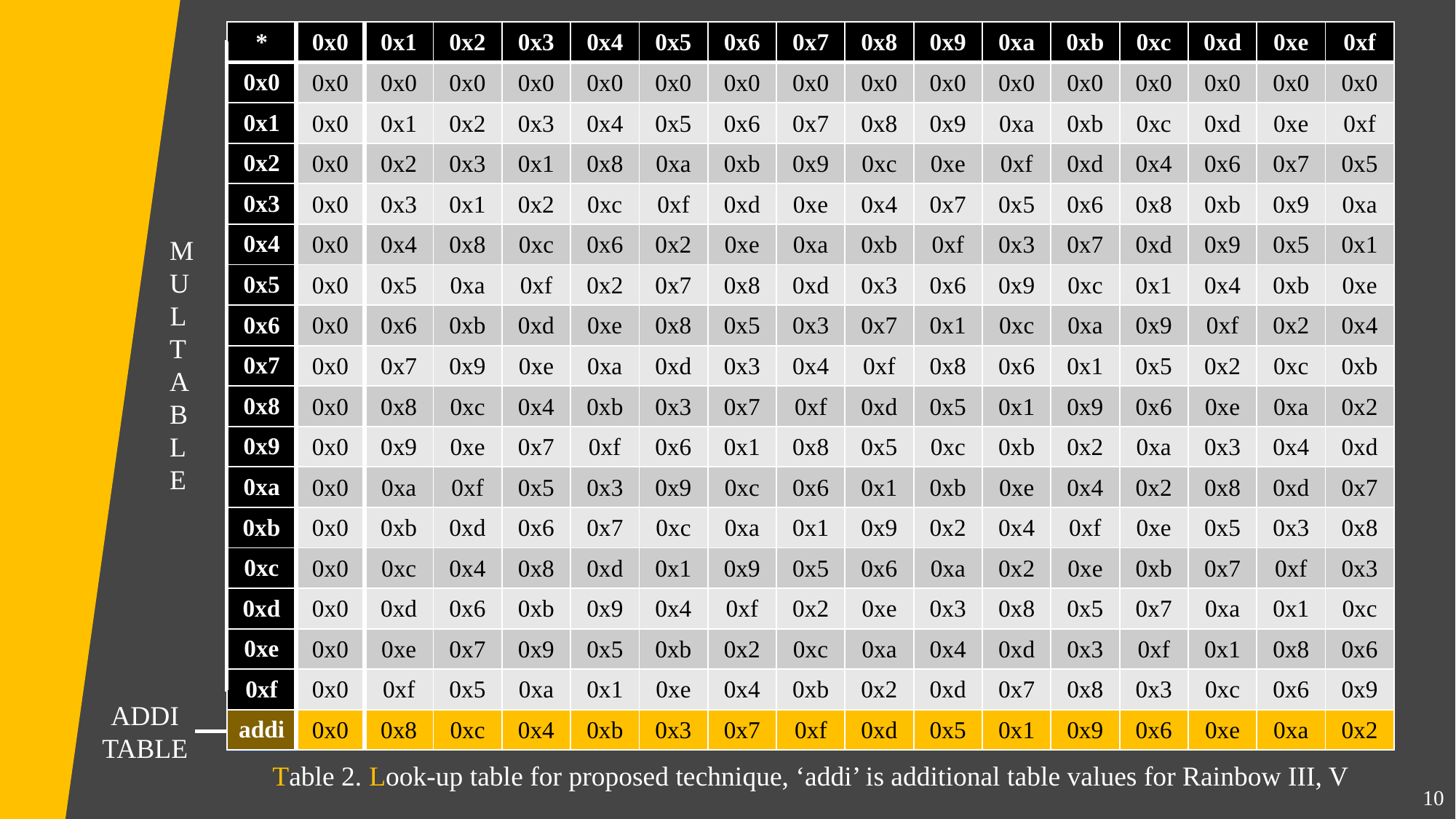

| \* | 0x0 | 0x1 | 0x2 | 0x3 | 0x4 | 0x5 | 0x6 | 0x7 | 0x8 | 0x9 | 0xa | 0xb | 0xc | 0xd | 0xe | 0xf |
| --- | --- | --- | --- | --- | --- | --- | --- | --- | --- | --- | --- | --- | --- | --- | --- | --- |
| 0x0 | 0x0 | 0x0 | 0x0 | 0x0 | 0x0 | 0x0 | 0x0 | 0x0 | 0x0 | 0x0 | 0x0 | 0x0 | 0x0 | 0x0 | 0x0 | 0x0 |
| 0x1 | 0x0 | 0x1 | 0x2 | 0x3 | 0x4 | 0x5 | 0x6 | 0x7 | 0x8 | 0x9 | 0xa | 0xb | 0xc | 0xd | 0xe | 0xf |
| 0x2 | 0x0 | 0x2 | 0x3 | 0x1 | 0x8 | 0xa | 0xb | 0x9 | 0xc | 0xe | 0xf | 0xd | 0x4 | 0x6 | 0x7 | 0x5 |
| 0x3 | 0x0 | 0x3 | 0x1 | 0x2 | 0xc | 0xf | 0xd | 0xe | 0x4 | 0x7 | 0x5 | 0x6 | 0x8 | 0xb | 0x9 | 0xa |
| 0x4 | 0x0 | 0x4 | 0x8 | 0xc | 0x6 | 0x2 | 0xe | 0xa | 0xb | 0xf | 0x3 | 0x7 | 0xd | 0x9 | 0x5 | 0x1 |
| 0x5 | 0x0 | 0x5 | 0xa | 0xf | 0x2 | 0x7 | 0x8 | 0xd | 0x3 | 0x6 | 0x9 | 0xc | 0x1 | 0x4 | 0xb | 0xe |
| 0x6 | 0x0 | 0x6 | 0xb | 0xd | 0xe | 0x8 | 0x5 | 0x3 | 0x7 | 0x1 | 0xc | 0xa | 0x9 | 0xf | 0x2 | 0x4 |
| 0x7 | 0x0 | 0x7 | 0x9 | 0xe | 0xa | 0xd | 0x3 | 0x4 | 0xf | 0x8 | 0x6 | 0x1 | 0x5 | 0x2 | 0xc | 0xb |
| 0x8 | 0x0 | 0x8 | 0xc | 0x4 | 0xb | 0x3 | 0x7 | 0xf | 0xd | 0x5 | 0x1 | 0x9 | 0x6 | 0xe | 0xa | 0x2 |
| 0x9 | 0x0 | 0x9 | 0xe | 0x7 | 0xf | 0x6 | 0x1 | 0x8 | 0x5 | 0xc | 0xb | 0x2 | 0xa | 0x3 | 0x4 | 0xd |
| 0xa | 0x0 | 0xa | 0xf | 0x5 | 0x3 | 0x9 | 0xc | 0x6 | 0x1 | 0xb | 0xe | 0x4 | 0x2 | 0x8 | 0xd | 0x7 |
| 0xb | 0x0 | 0xb | 0xd | 0x6 | 0x7 | 0xc | 0xa | 0x1 | 0x9 | 0x2 | 0x4 | 0xf | 0xe | 0x5 | 0x3 | 0x8 |
| 0xc | 0x0 | 0xc | 0x4 | 0x8 | 0xd | 0x1 | 0x9 | 0x5 | 0x6 | 0xa | 0x2 | 0xe | 0xb | 0x7 | 0xf | 0x3 |
| 0xd | 0x0 | 0xd | 0x6 | 0xb | 0x9 | 0x4 | 0xf | 0x2 | 0xe | 0x3 | 0x8 | 0x5 | 0x7 | 0xa | 0x1 | 0xc |
| 0xe | 0x0 | 0xe | 0x7 | 0x9 | 0x5 | 0xb | 0x2 | 0xc | 0xa | 0x4 | 0xd | 0x3 | 0xf | 0x1 | 0x8 | 0x6 |
| 0xf | 0x0 | 0xf | 0x5 | 0xa | 0x1 | 0xe | 0x4 | 0xb | 0x2 | 0xd | 0x7 | 0x8 | 0x3 | 0xc | 0x6 | 0x9 |
| addi | 0x0 | 0x8 | 0xc | 0x4 | 0xb | 0x3 | 0x7 | 0xf | 0xd | 0x5 | 0x1 | 0x9 | 0x6 | 0xe | 0xa | 0x2 |
MULTABLE

ADDI
TABLE

Table 2. Look-up table for proposed technique, ‘addi’ is additional table values for Rainbow III, V
10